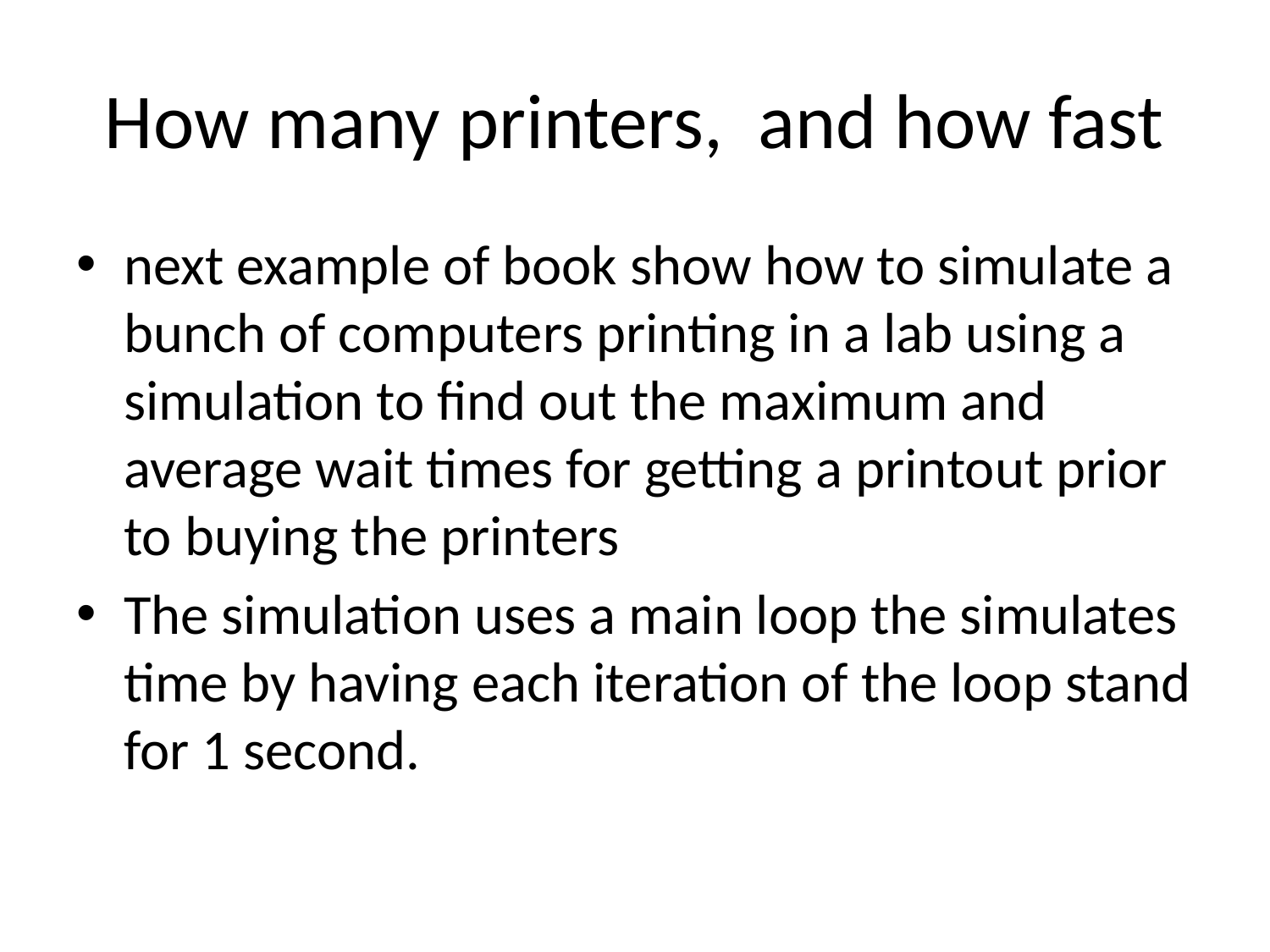

# How many printers,  and how fast
next example of book show how to simulate a bunch of computers printing in a lab using a simulation to find out the maximum and average wait times for getting a printout prior to buying the printers
The simulation uses a main loop the simulates time by having each iteration of the loop stand for 1 second.